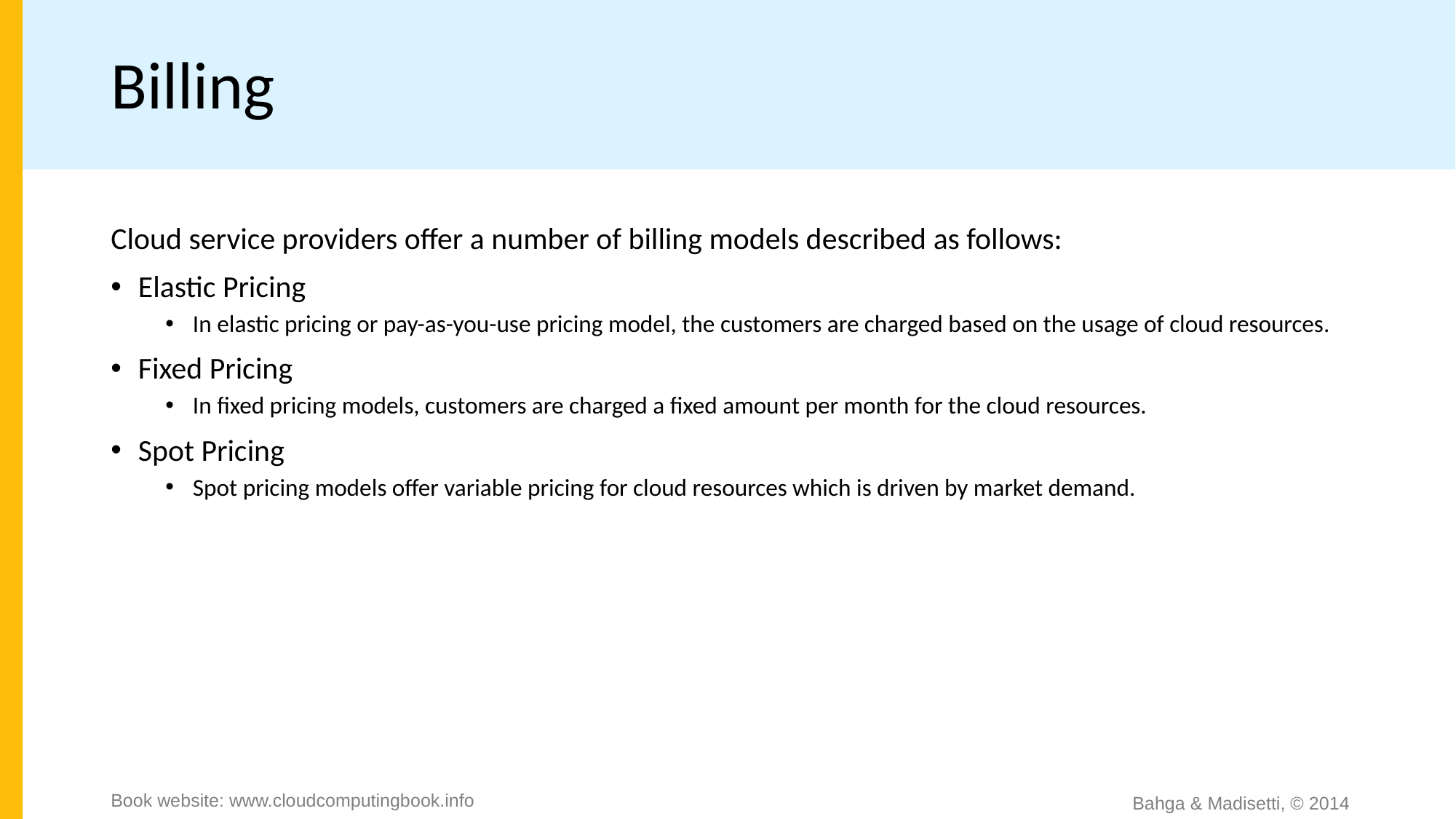

# Billing
Cloud service providers offer a number of billing models described as follows:
Elastic Pricing
In elastic pricing or pay-as-you-use pricing model, the customers are charged based on the usage of cloud resources.
Fixed Pricing
In fixed pricing models, customers are charged a fixed amount per month for the cloud resources.
Spot Pricing
Spot pricing models offer variable pricing for cloud resources which is driven by market demand.
Book website: www.cloudcomputingbook.info
Bahga & Madisetti, © 2014